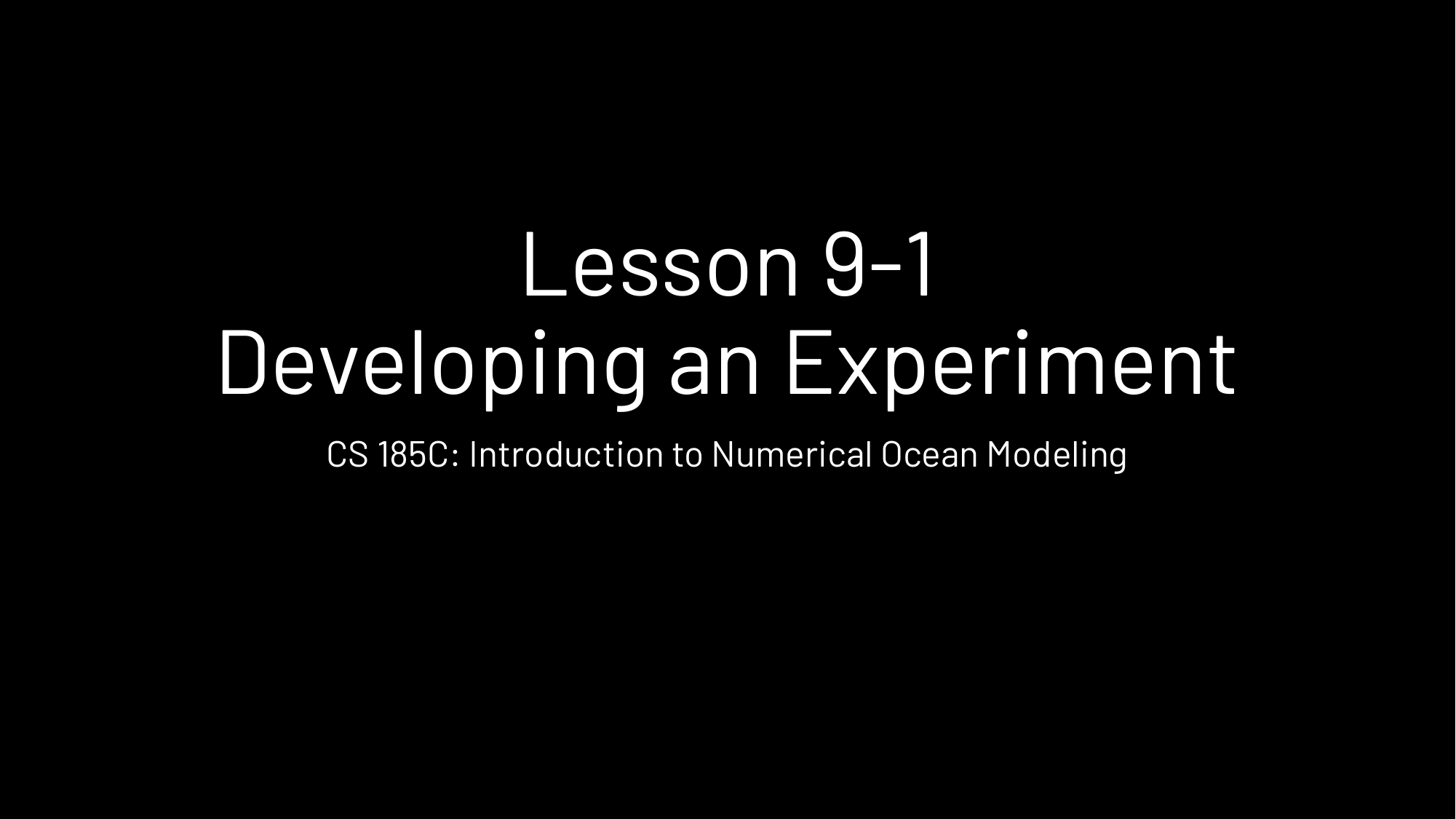

# Lesson 9-1 Developing an Experiment
CS 185C: Introduction to Numerical Ocean Modeling